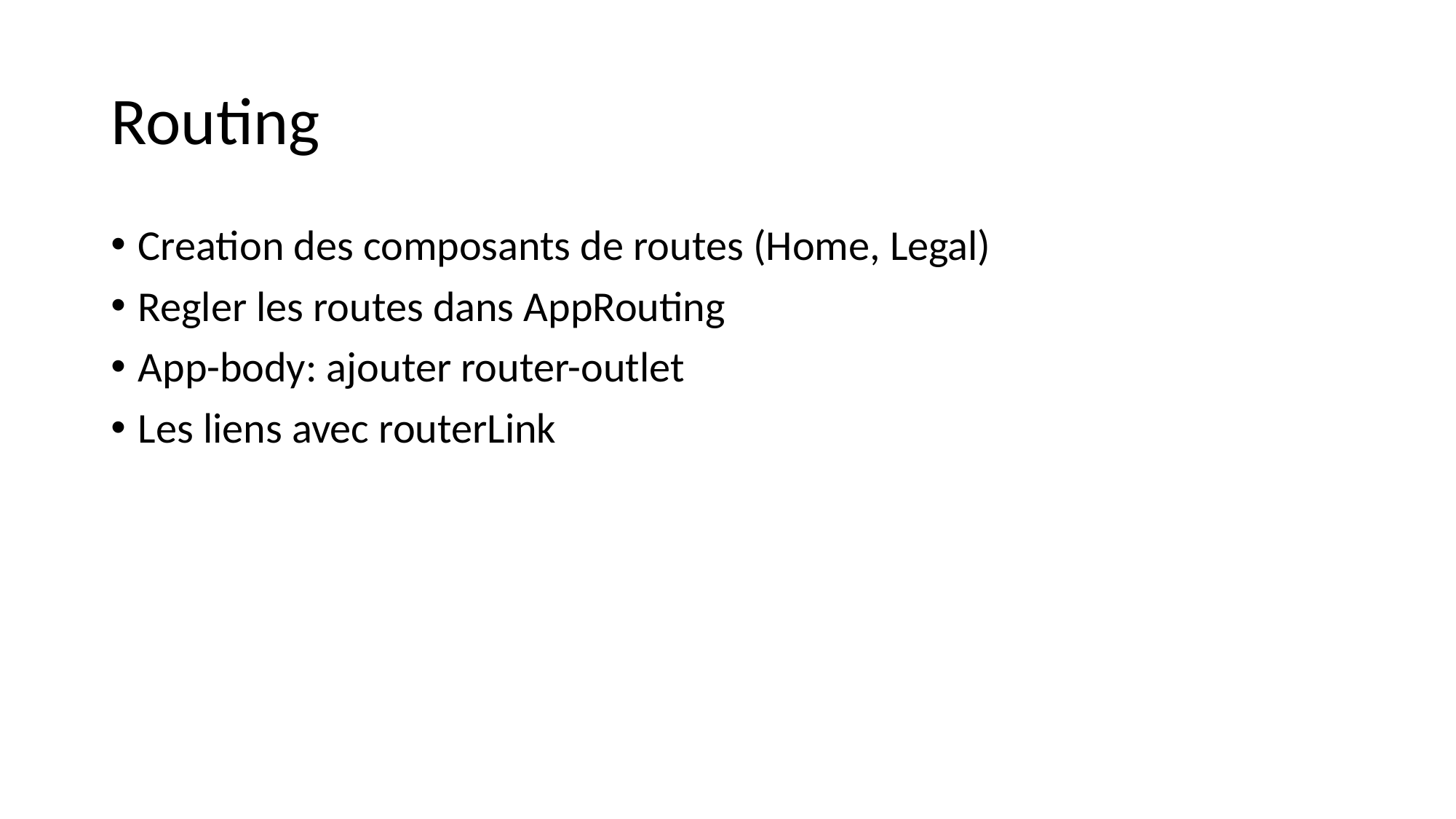

# Routing
Creation des composants de routes (Home, Legal)
Regler les routes dans AppRouting
App-body: ajouter router-outlet
Les liens avec routerLink